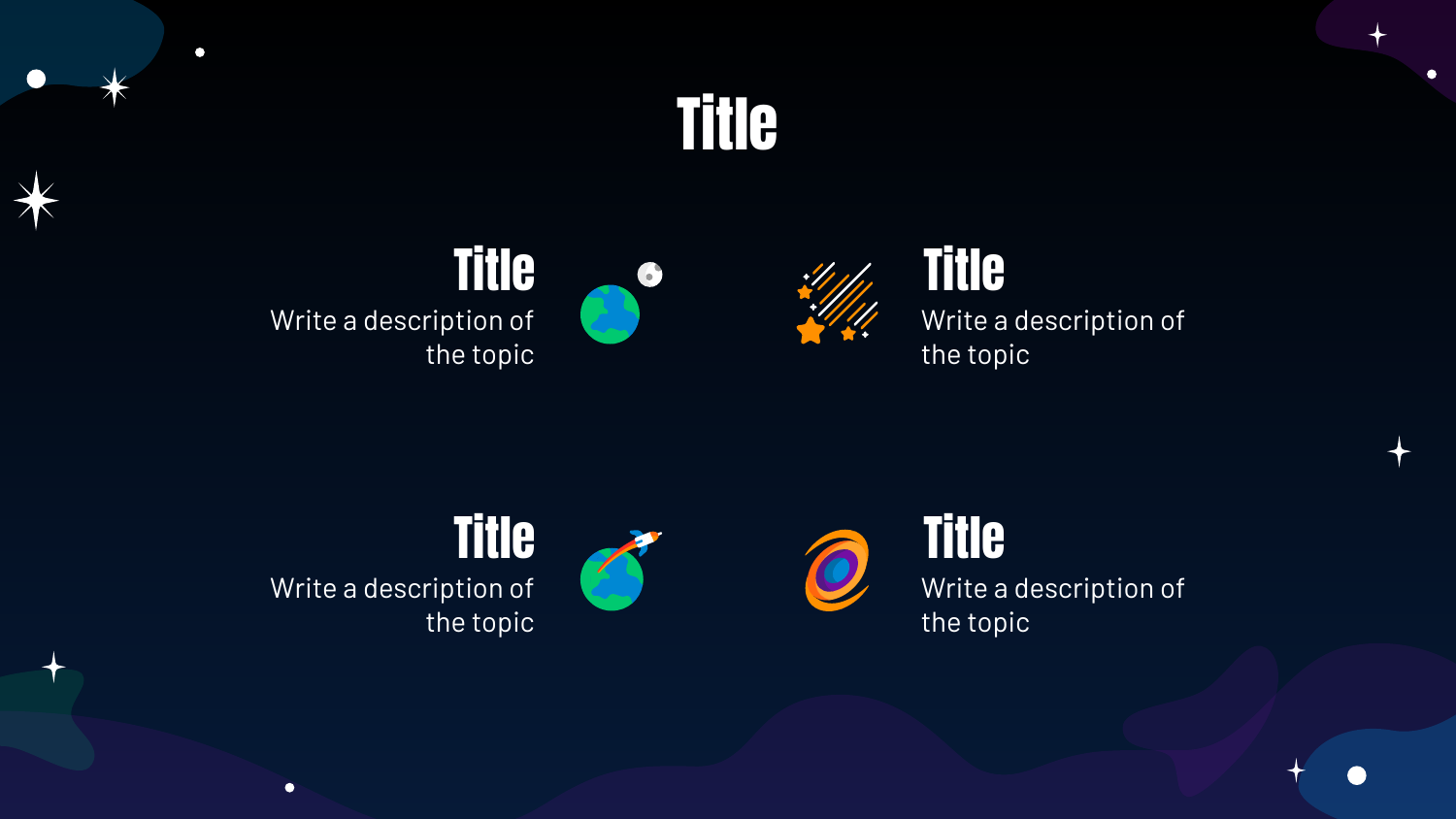

# Title
Title
Title

Write a description of the topic
Write a description of the topic
Title
Title

Write a description of the topic
Write a description of the topic